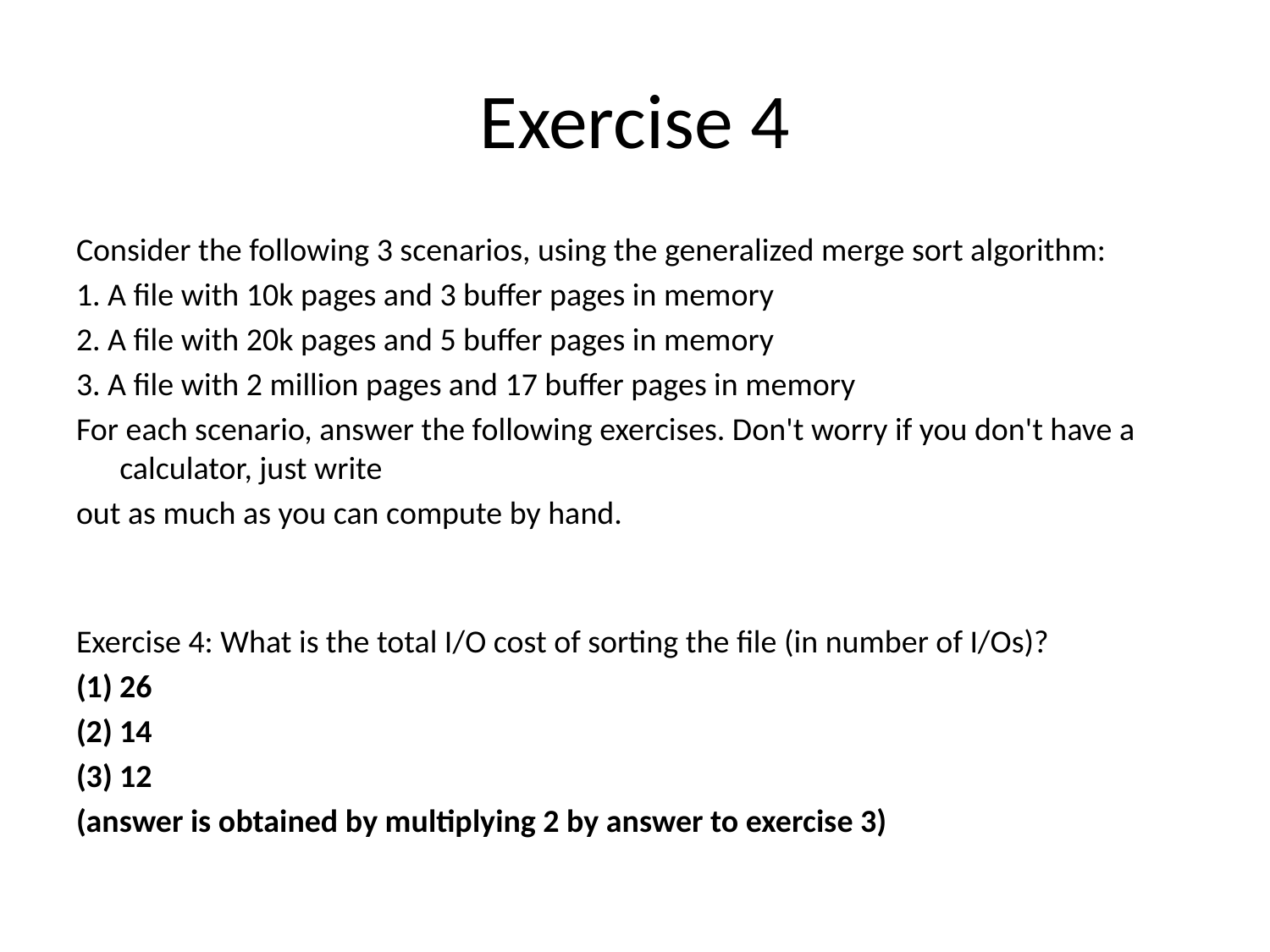

# Exercise 4
Consider the following 3 scenarios, using the generalized merge sort algorithm:
1. A file with 10k pages and 3 buffer pages in memory
2. A file with 20k pages and 5 buffer pages in memory
3. A file with 2 million pages and 17 buffer pages in memory
For each scenario, answer the following exercises. Don't worry if you don't have a calculator, just write
out as much as you can compute by hand.

Exercise 4: What is the total I/O cost of sorting the file (in number of I/Os)?
(1) 26
(2) 14
(3) 12
(answer is obtained by multiplying 2 by answer to exercise 3)